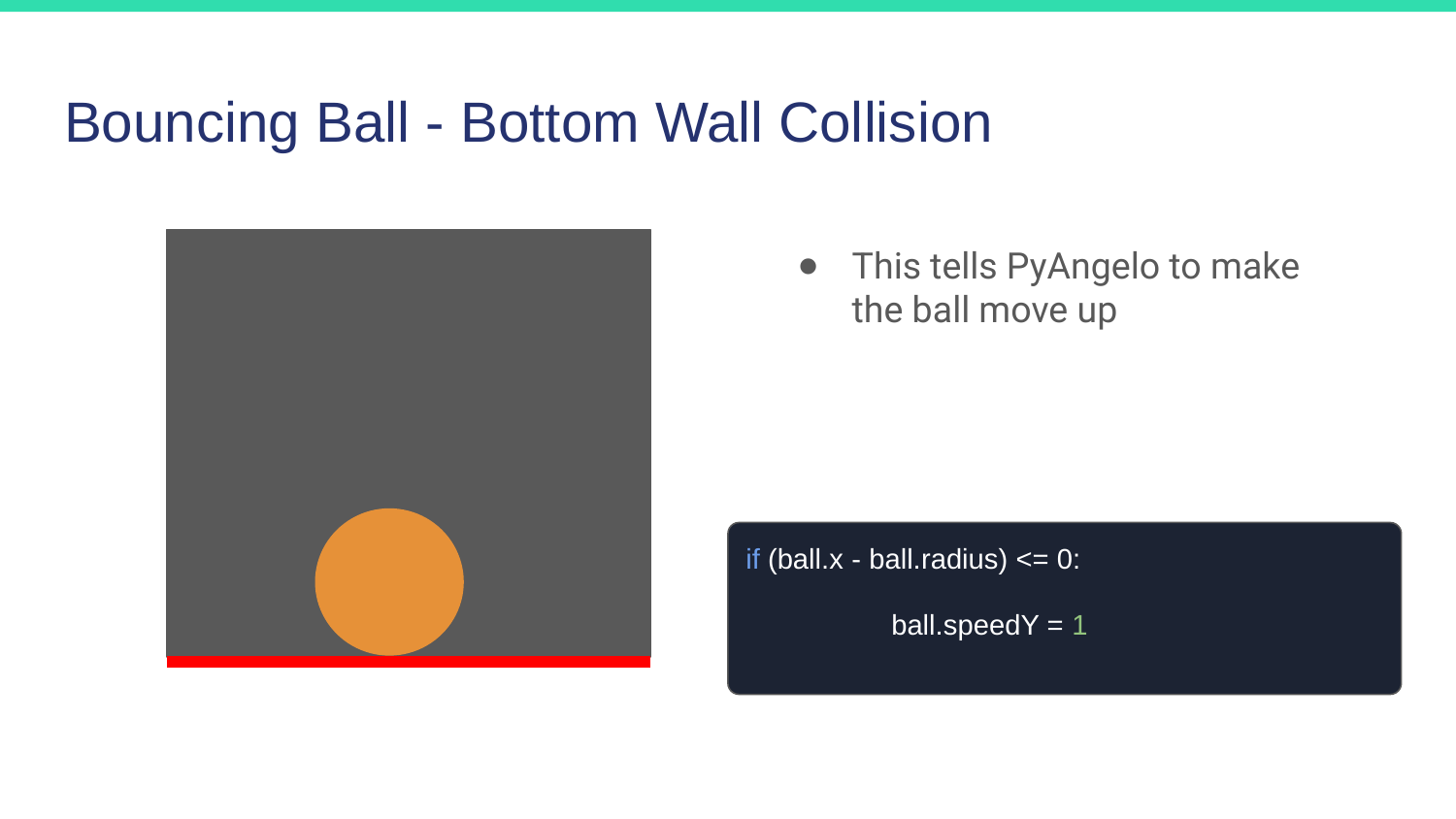

# Bouncing Ball - Bottom Wall Collision

This tells PyAngelo to make the ball move up

if (ball.x - ball.radius) <= 0:
	ball.speedY = 1